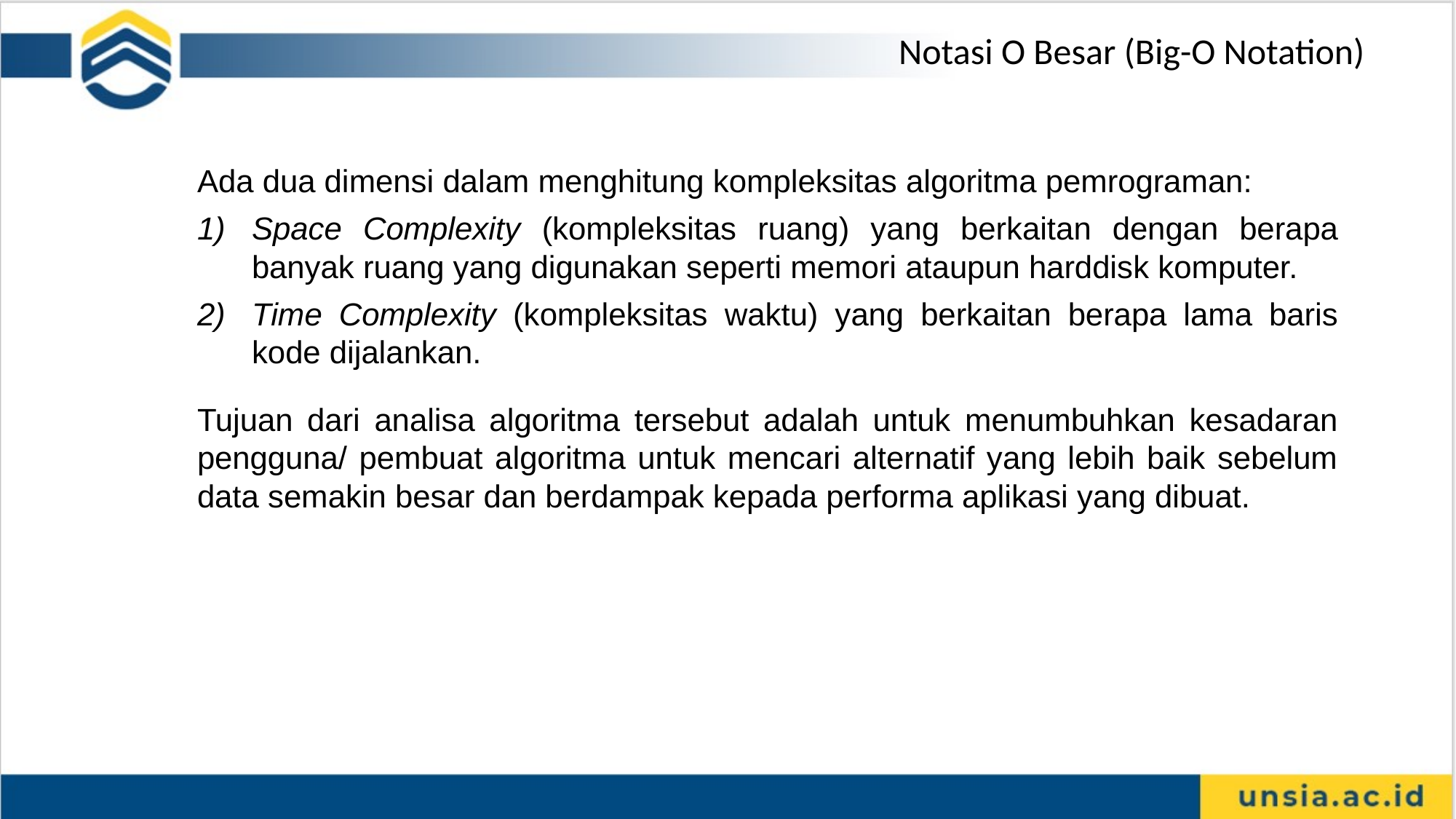

Notasi O Besar (Big-O Notation)

Ada dua dimensi dalam menghitung kompleksitas algoritma pemrograman:
Space Complexity (kompleksitas ruang) yang berkaitan dengan berapa banyak ruang yang digunakan seperti memori ataupun harddisk komputer.
Time Complexity (kompleksitas waktu) yang berkaitan berapa lama baris kode dijalankan.

Tujuan dari analisa algoritma tersebut adalah untuk menumbuhkan kesadaran pengguna/ pembuat algoritma untuk mencari alternatif yang lebih baik sebelum data semakin besar dan berdampak kepada performa aplikasi yang dibuat.